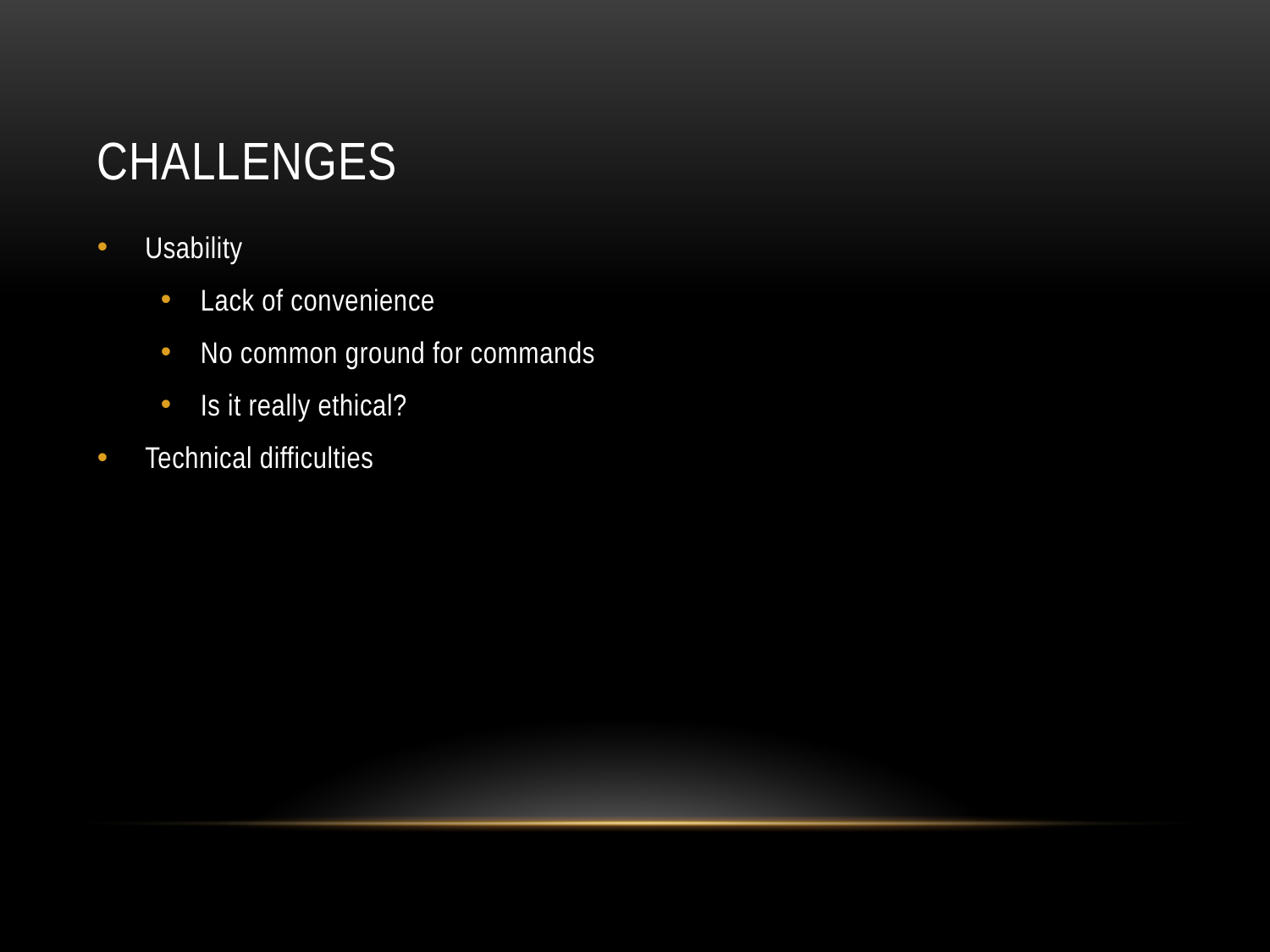

# Challenges
Usability
Lack of convenience
No common ground for commands
Is it really ethical?
Technical difficulties